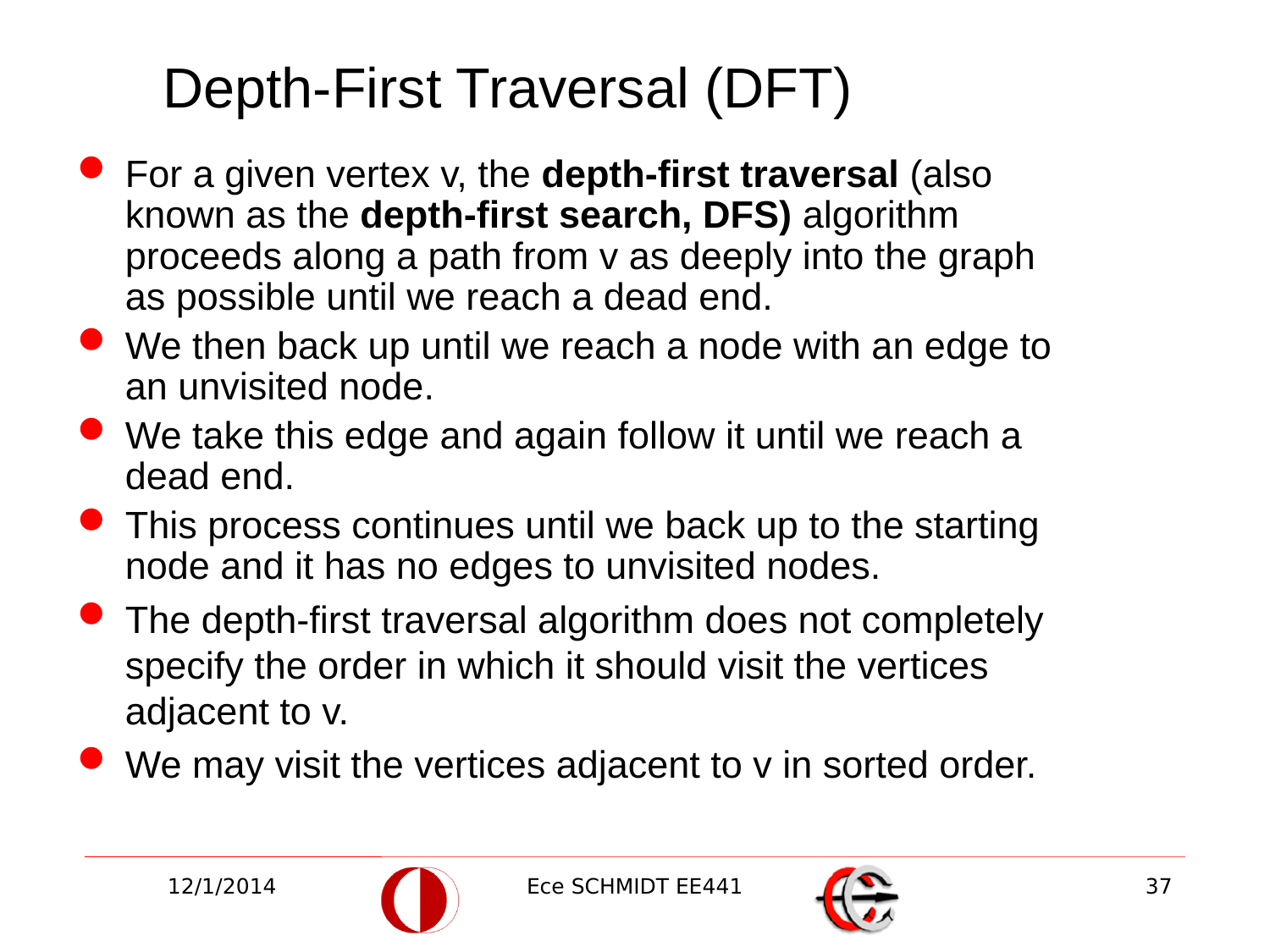

# Depth-First Traversal (DFT)
For a given vertex v, the depth-first traversal (also known as the depth-first search, DFS) algorithm proceeds along a path from v as deeply into the graph as possible until we reach a dead end.
We then back up until we reach a node with an edge to an unvisited node.
We take this edge and again follow it until we reach a dead end.
This process continues until we back up to the starting node and it has no edges to unvisited nodes.
The depth-first traversal algorithm does not completely specify the order in which it should visit the vertices adjacent to v.
We may visit the vertices adjacent to v in sorted order.

12/1/2014
Ece SCHMIDT EE441
37